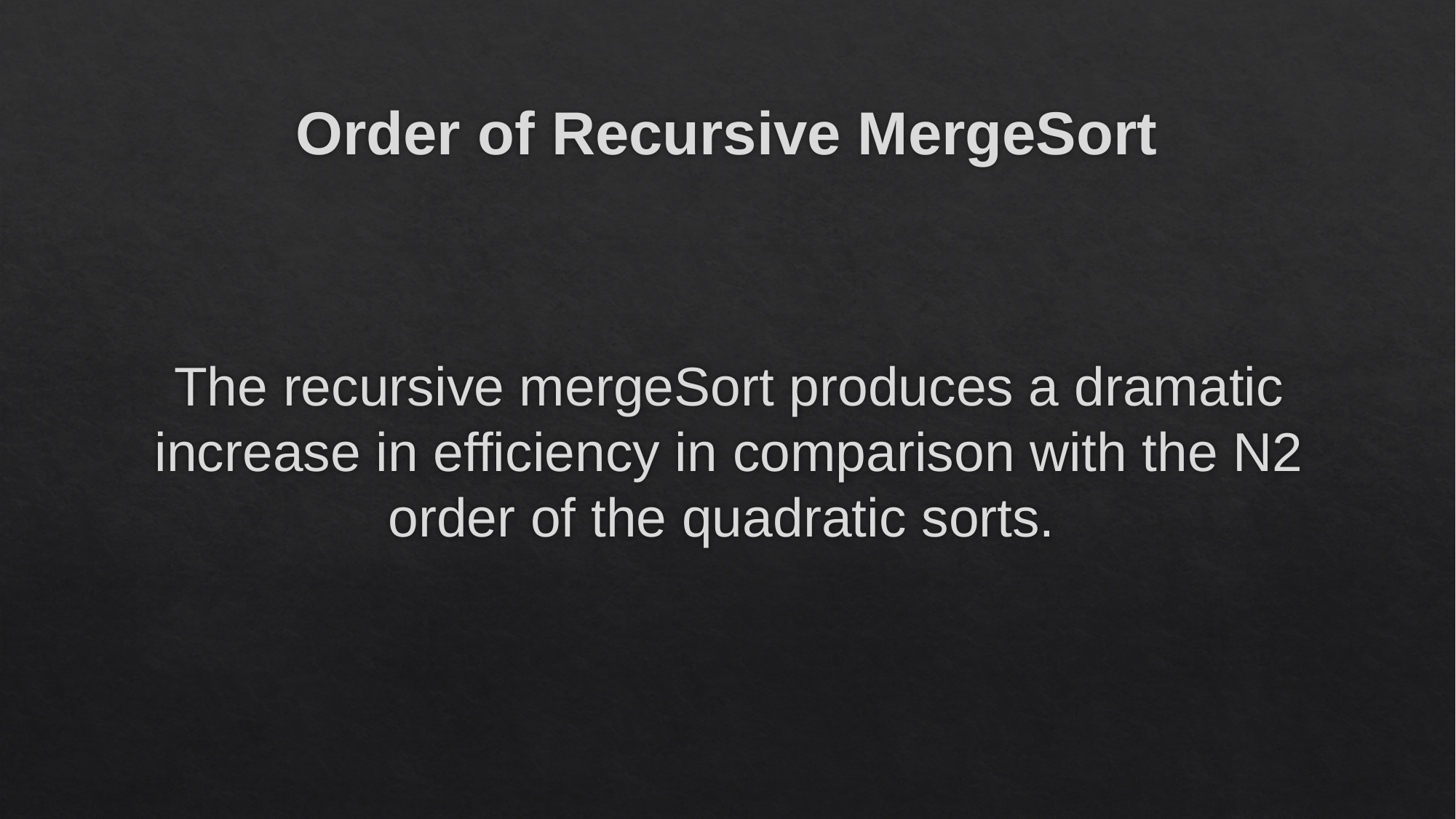

# Order of Recursive MergeSort
The recursive mergeSort produces a dramatic increase in efficiency in comparison with the N2 order of the quadratic sorts.